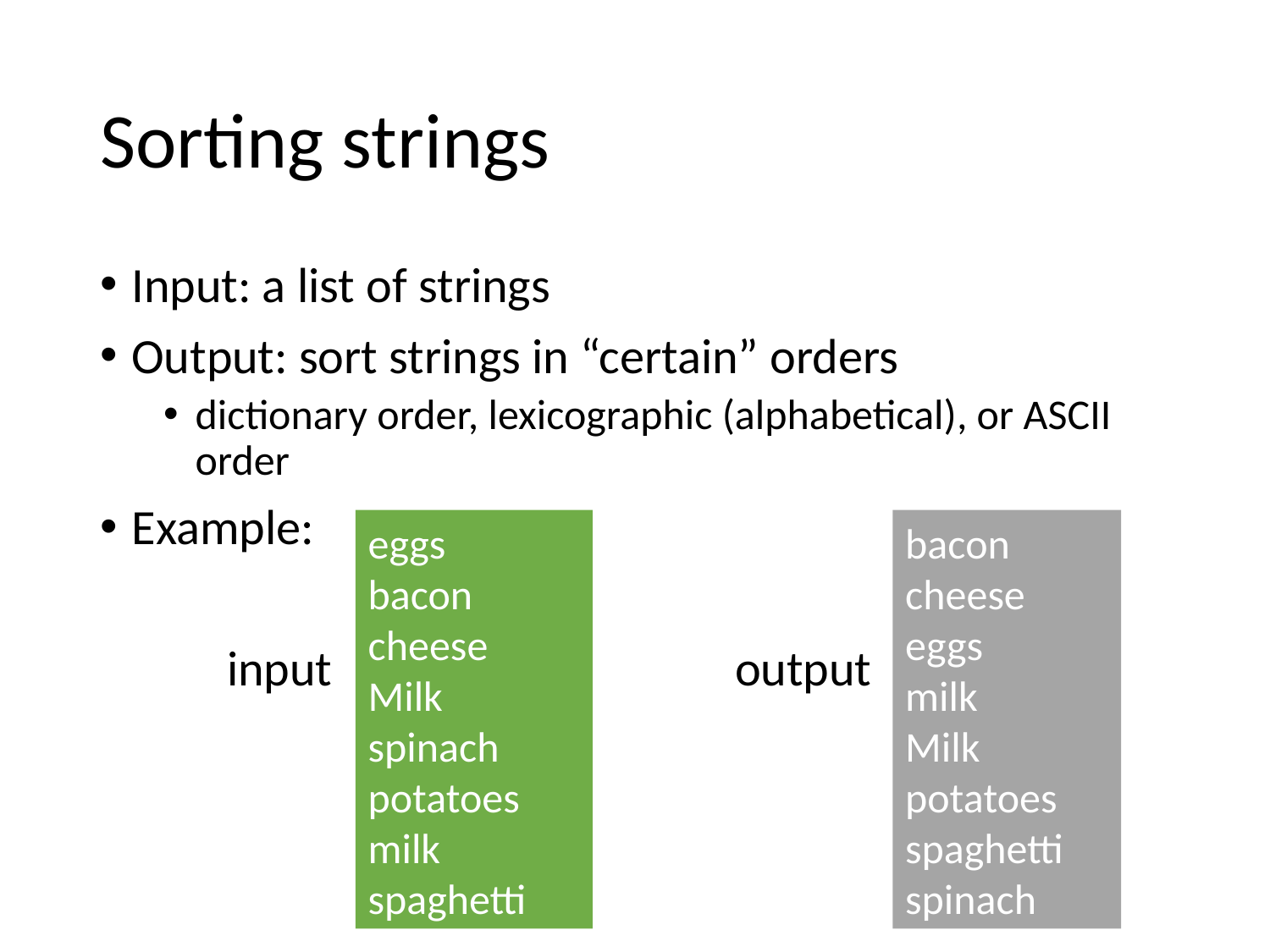

# Sorting strings
Input: a list of strings
Output: sort strings in “certain” orders
dictionary order, lexicographic (alphabetical), or ASCII order
Example:

	input				output
eggs
bacon
cheese
Milk
spinach
potatoes
milk
spaghetti
bacon
cheese
eggs
milk
Milk
potatoes
spaghetti
spinach